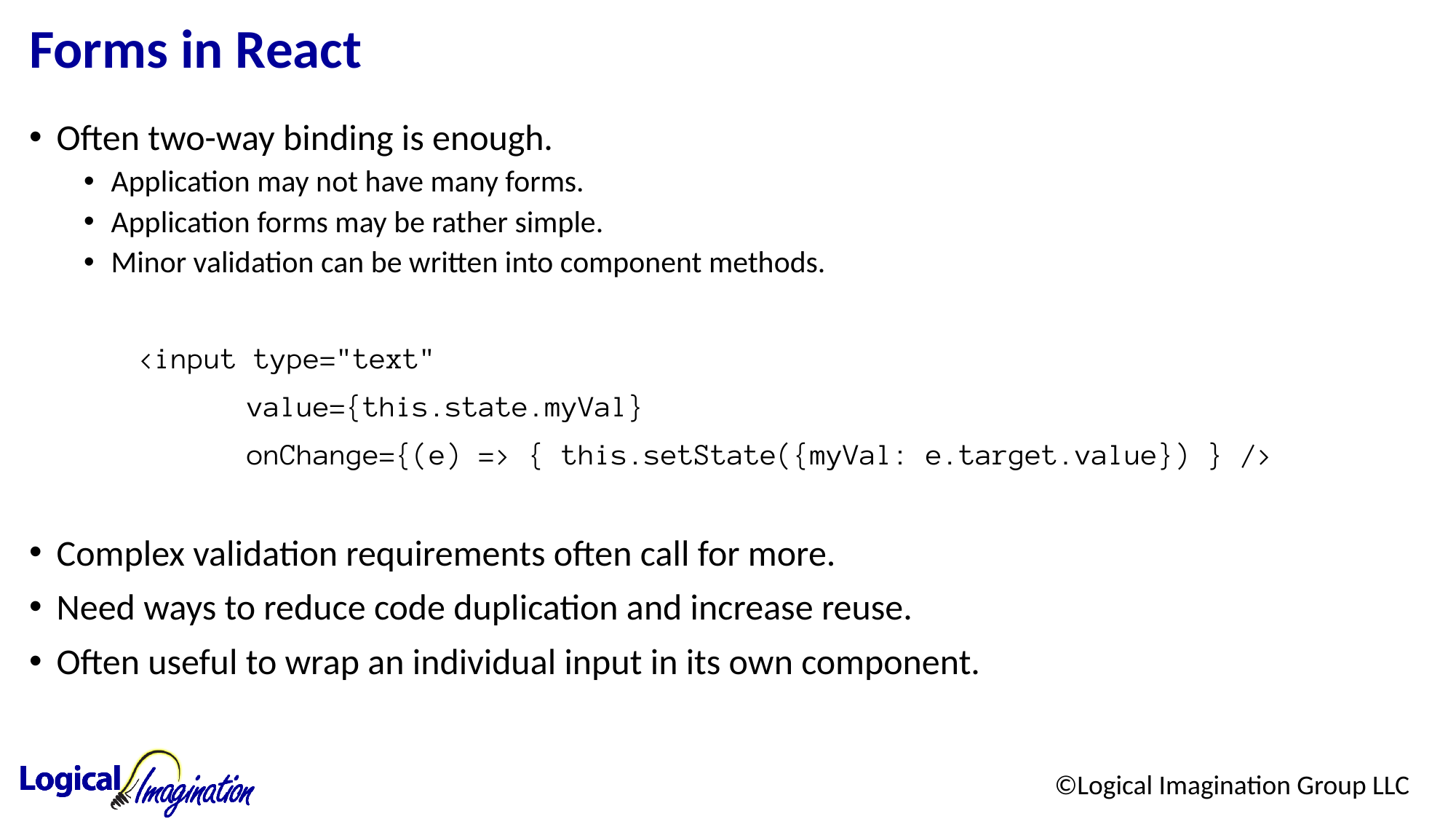

# Forms in React
Often two-way binding is enough.
Application may not have many forms.
Application forms may be rather simple.
Minor validation can be written into component methods.

	<input type="text"
		value={this.state.myVal}
		onChange={(e) => { this.setState({myVal: e.target.value}) } />

Complex validation requirements often call for more.
Need ways to reduce code duplication and increase reuse.
Often useful to wrap an individual input in its own component.